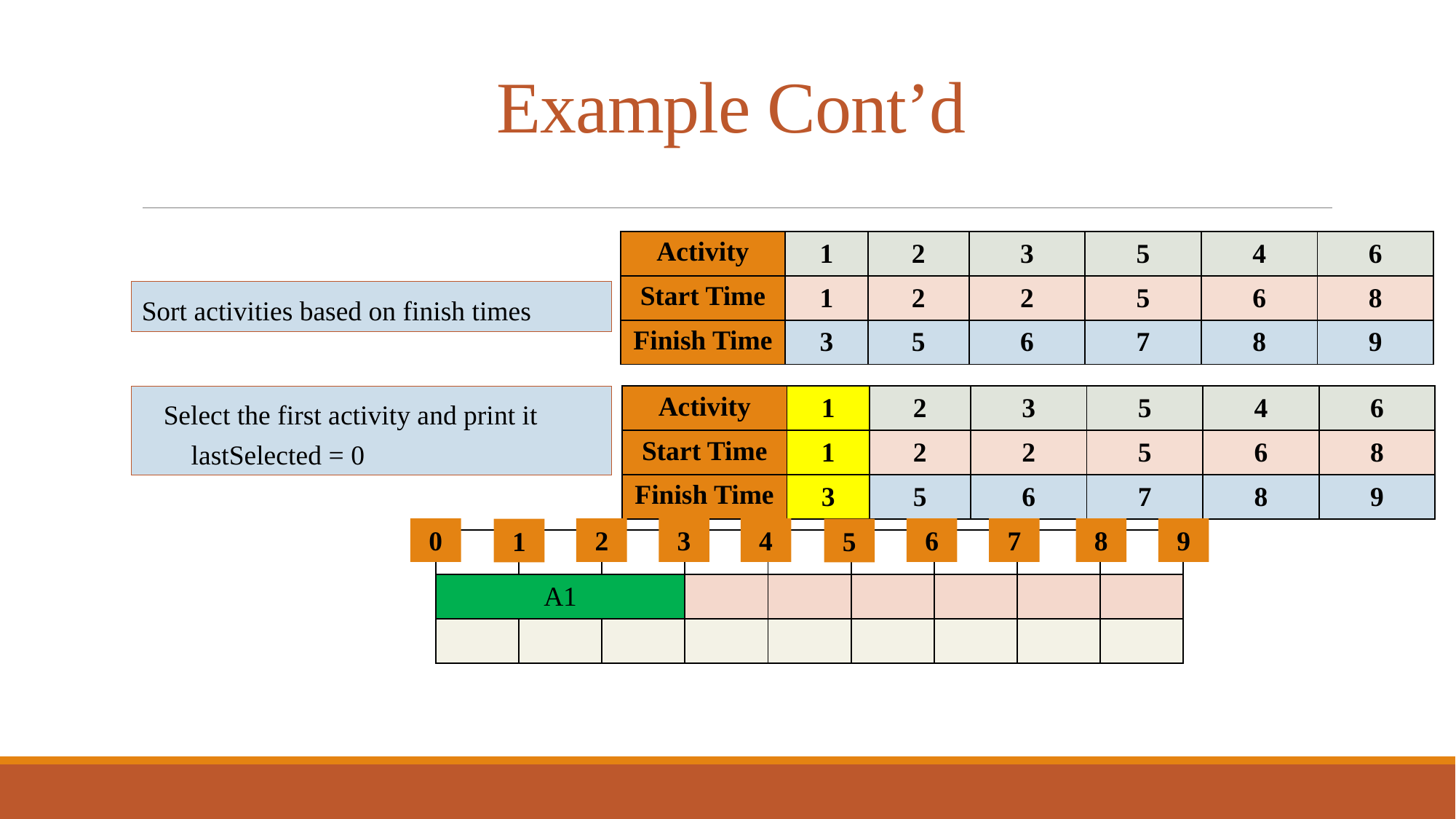

# Example Cont’d
| Activity | 1 | 2 | 3 | 5 | 4 | 6 |
| --- | --- | --- | --- | --- | --- | --- |
| Start Time | 1 | 2 | 2 | 5 | 6 | 8 |
| Finish Time | 3 | 5 | 6 | 7 | 8 | 9 |
Sort activities based on finish times
Select the first activity and print it
    lastSelected = 0
| Activity | 1 | 2 | 3 | 5 | 4 | 6 |
| --- | --- | --- | --- | --- | --- | --- |
| Start Time | 1 | 2 | 2 | 5 | 6 | 8 |
| Finish Time | 3 | 5 | 6 | 7 | 8 | 9 |
0
2
3
4
6
7
8
9
1
5
|  |  |  |  |  |  |  |  |  |
| --- | --- | --- | --- | --- | --- | --- | --- | --- |
| A1 |  |  |  |  |  |  |  |  |
|  |  |  |  |  |  |  |  |  |